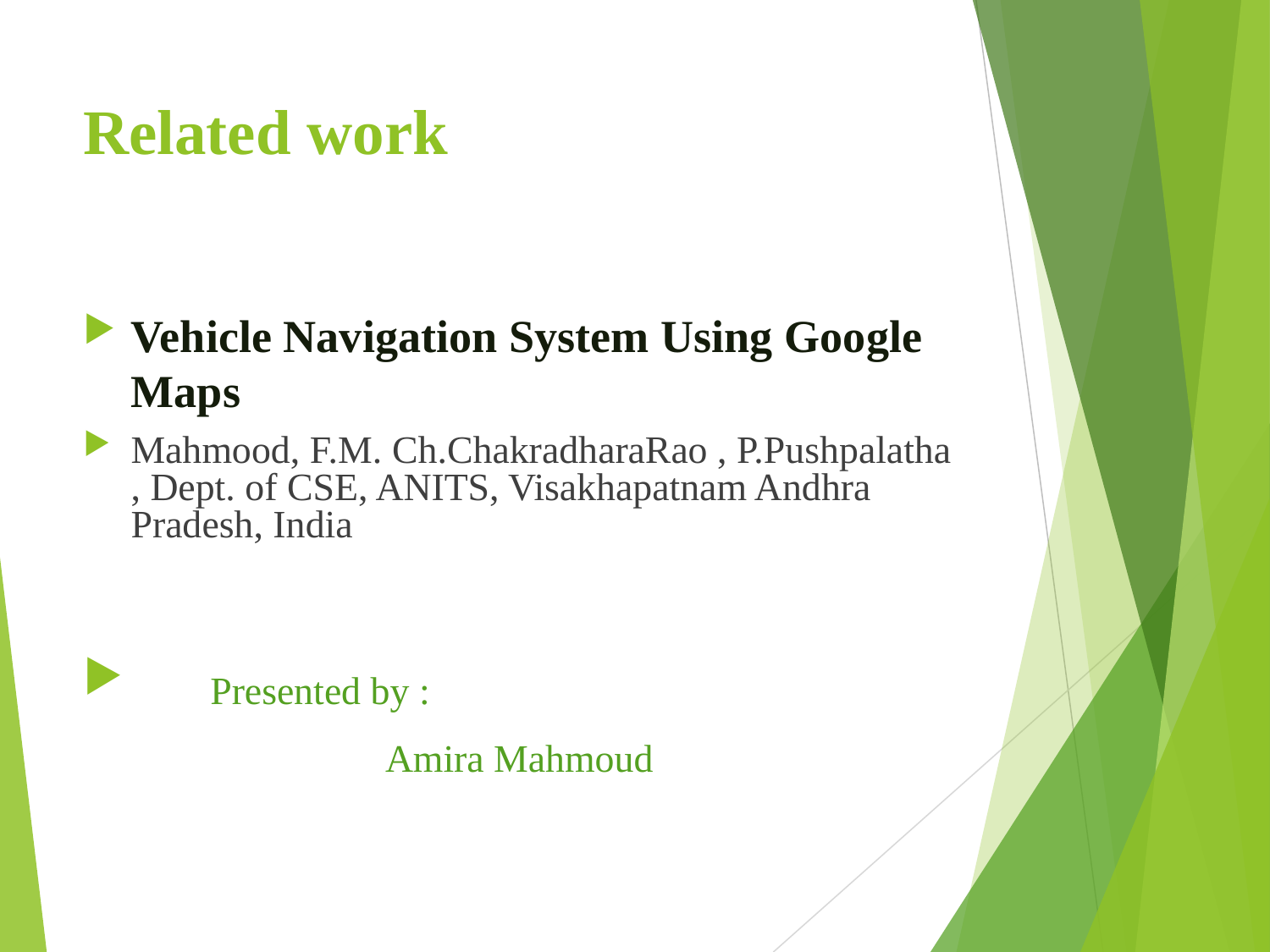

# Related work
Vehicle Navigation System Using Google Maps
Mahmood, F.M. Ch.ChakradharaRao , P.Pushpalatha , Dept. of CSE, ANITS, Visakhapatnam Andhra Pradesh, India

      Presented by :
                               Amira Mahmoud